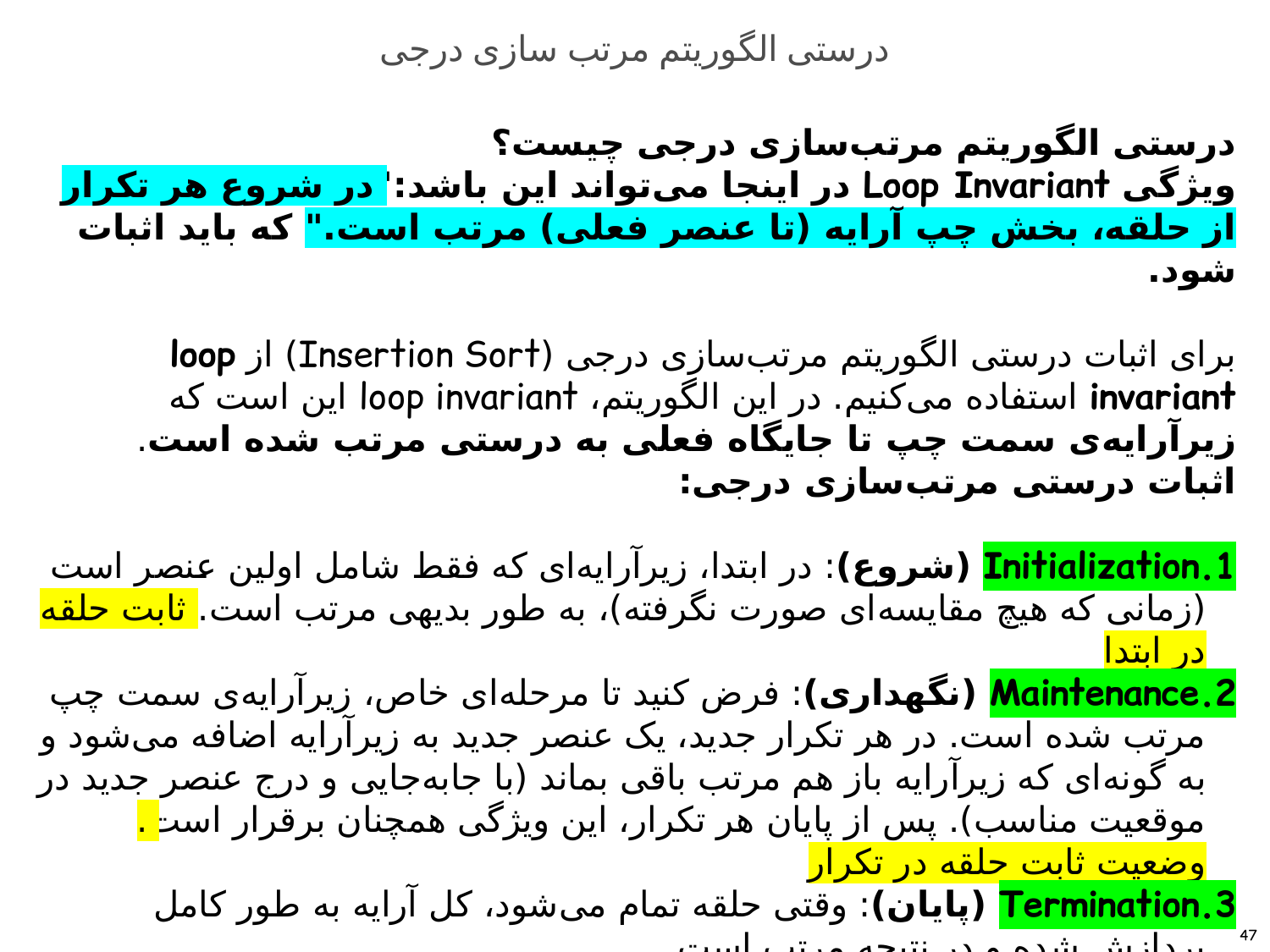

# درستی الگوریتم مرتب سازی درجی
درستی الگوریتم مرتب‌سازی درجی چیست؟
ویژگی Loop Invariant در اینجا می‌تواند این باشد:"در شروع هر تکرار از حلقه، بخش چپ آرایه (تا عنصر فعلی) مرتب است." که باید اثبات شود.

برای اثبات درستی الگوریتم مرتب‌سازی درجی (Insertion Sort) از loop invariant استفاده می‌کنیم. در این الگوریتم، loop invariant این است که زیرآرایه‌ی سمت چپ تا جایگاه فعلی به درستی مرتب شده است.
اثبات درستی مرتب‌سازی درجی:

Initialization (شروع): در ابتدا، زیرآرایه‌ای که فقط شامل اولین عنصر است (زمانی که هیچ مقایسه‌ای صورت نگرفته)، به طور بدیهی مرتب است. ثابت حلقه در ابتدا
Maintenance (نگهداری): فرض کنید تا مرحله‌ای خاص، زیرآرایه‌ی سمت چپ مرتب شده است. در هر تکرار جدید، یک عنصر جدید به زیرآرایه اضافه می‌شود و به گونه‌ای که زیرآرایه باز هم مرتب باقی بماند (با جابه‌جایی و درج عنصر جدید در موقعیت مناسب). پس از پایان هر تکرار، این ویژگی همچنان برقرار است. وضعیت ثابت حلقه در تکرار
Termination (پایان): وقتی حلقه تمام می‌شود، کل آرایه به طور کامل پردازش شده و در نتیجه مرتب است.
با این اثبات، ما نشان می‌دهیم که الگوریتم درستی کلی دارد و پس از پایان هر مرحله، آرایه مرتب شده خواهد بود. ثابت حلقه در انتهای کار
(با شبه کد پیش میرویم)
47